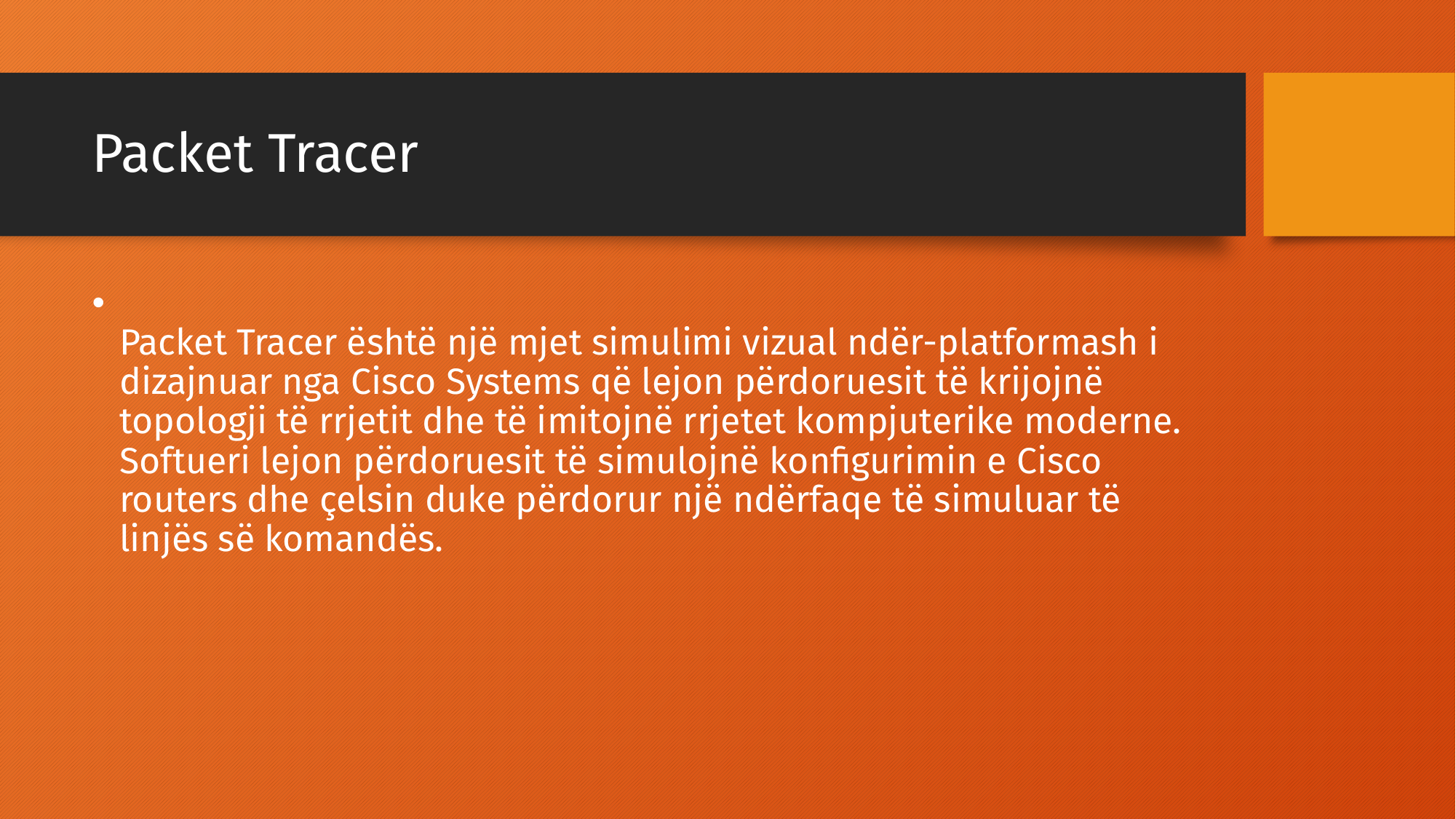

# Packet Tracer
Packet Tracer është një mjet simulimi vizual ndër-platformash i dizajnuar nga Cisco Systems që lejon përdoruesit të krijojnë topologji të rrjetit dhe të imitojnë rrjetet kompjuterike moderne. Softueri lejon përdoruesit të simulojnë konfigurimin e Cisco routers dhe çelsin duke përdorur një ndërfaqe të simuluar të linjës së komandës.